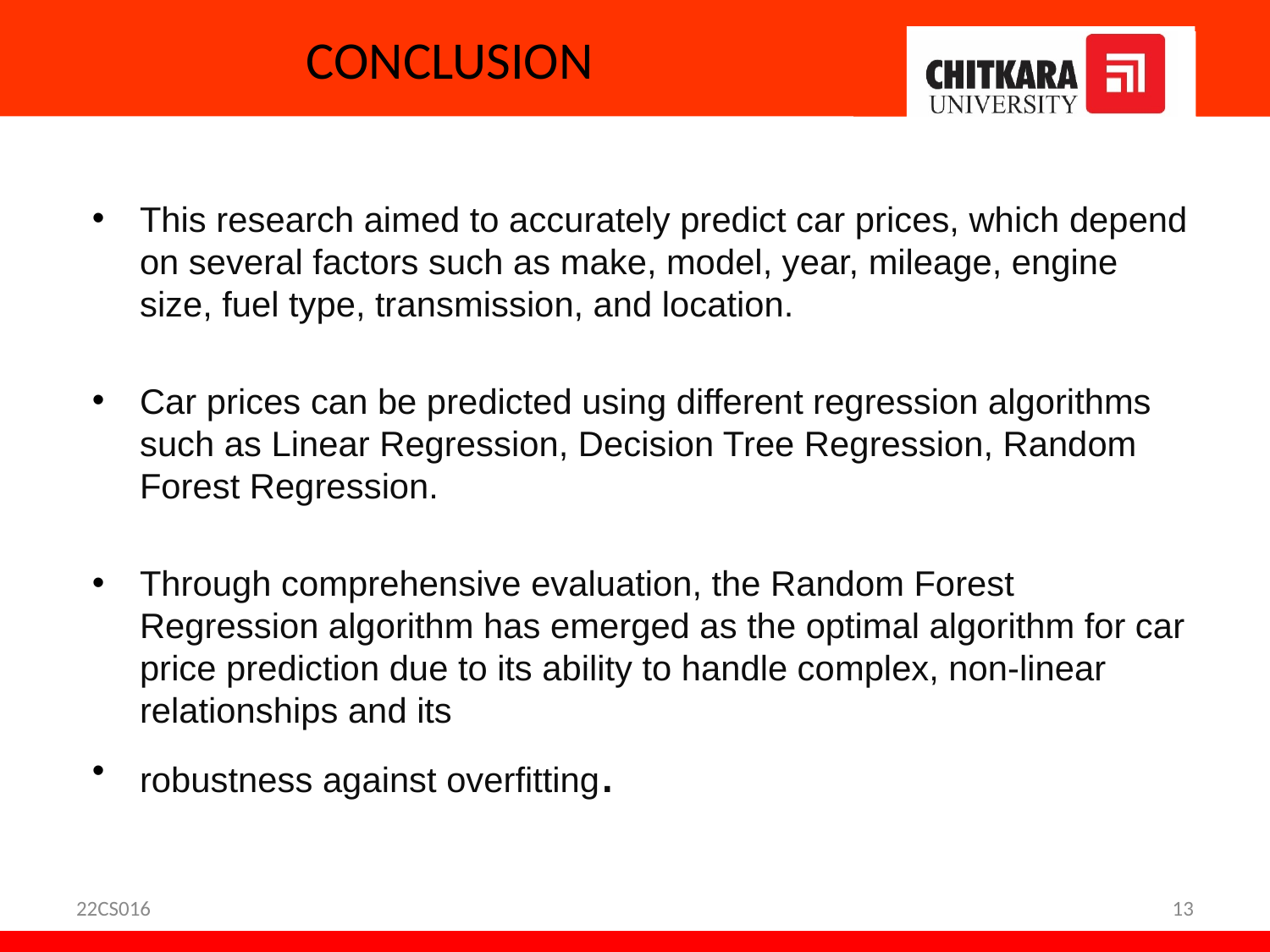

# CONCLUSION
This research aimed to accurately predict car prices, which depend on several factors such as make, model, year, mileage, engine size, fuel type, transmission, and location.

Car prices can be predicted using different regression algorithms such as Linear Regression, Decision Tree Regression, Random Forest Regression.

Through comprehensive evaluation, the Random Forest Regression algorithm has emerged as the optimal algorithm for car price prediction due to its ability to handle complex, non-linear relationships and its
robustness against overfitting.

22CS016
13